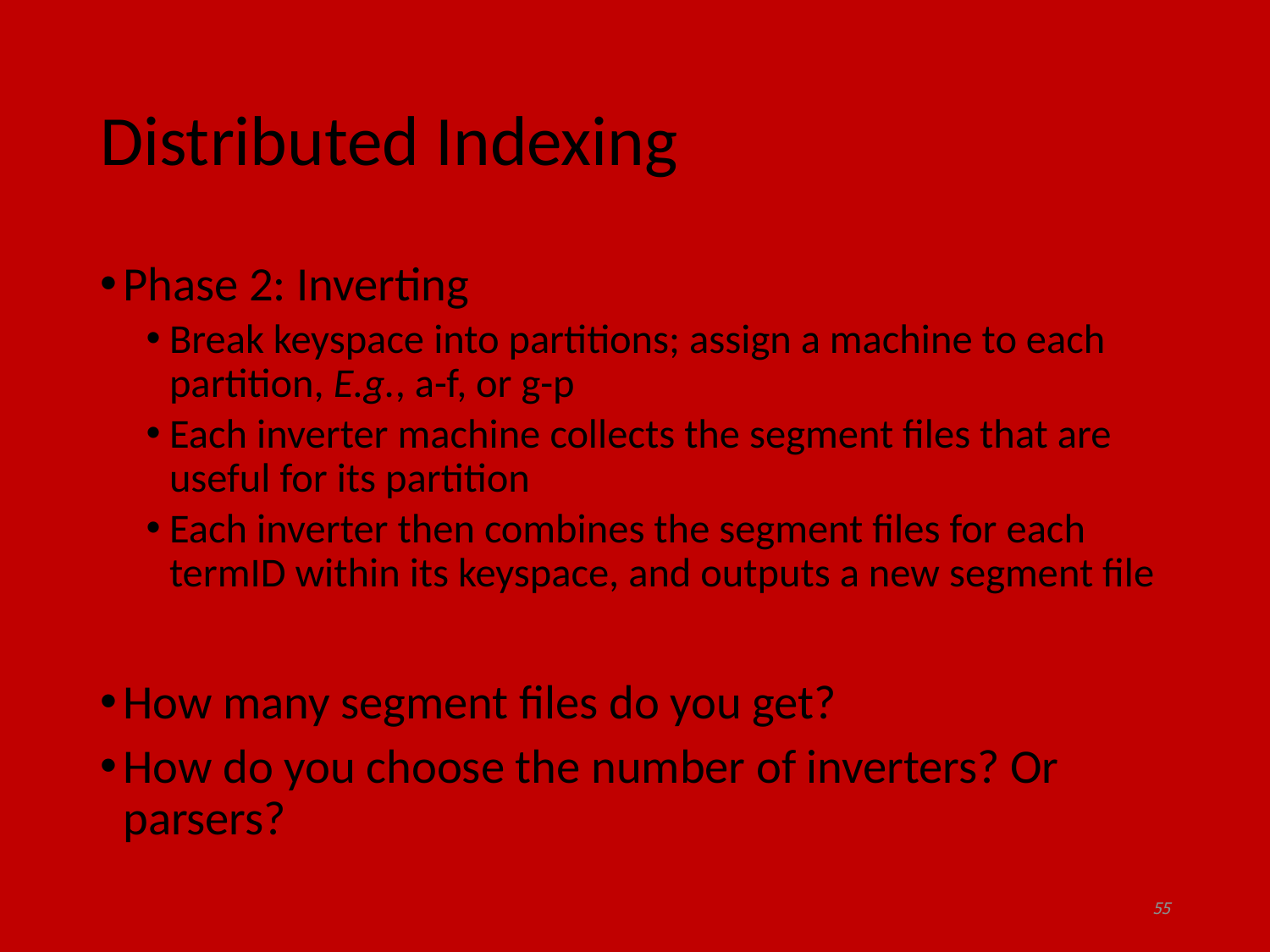

# Distributed Indexing
Phase 2: Inverting
Break keyspace into partitions; assign a machine to each partition, E.g., a-f, or g-p
Each inverter machine collects the segment files that are useful for its partition
Each inverter then combines the segment files for each termID within its keyspace, and outputs a new segment file

How many segment files do you get?
How do you choose the number of inverters? Or parsers?
55